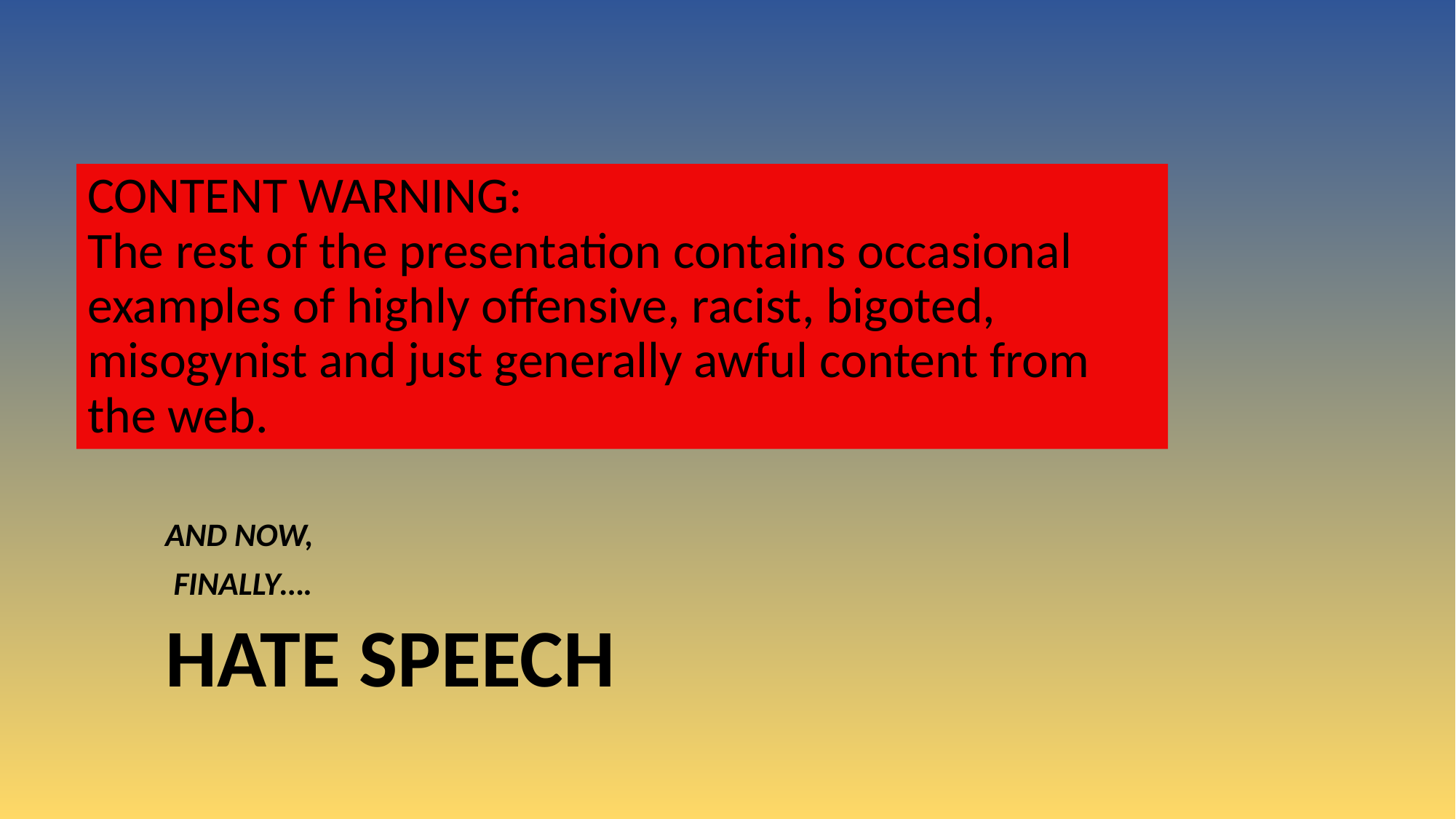

# CONTENT WARNING: The rest of the presentation contains occasional examples of highly offensive, racist, bigoted, misogynist and just generally awful content from the web.
AND NOW,
FINALLY….
			HATE SPEECH